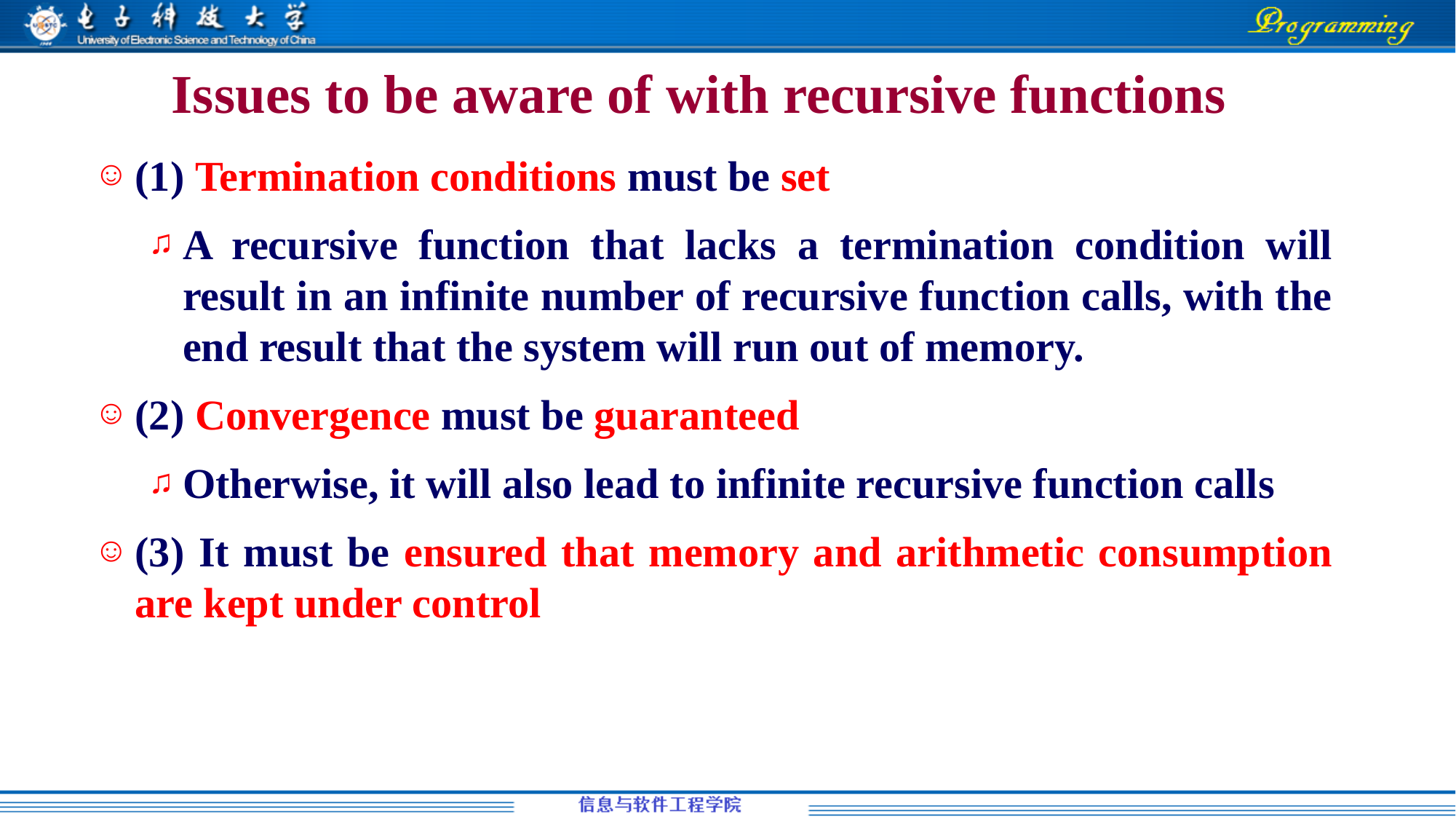

# Issues to be aware of with recursive functions
(1) Termination conditions must be set
A recursive function that lacks a termination condition will result in an infinite number of recursive function calls, with the end result that the system will run out of memory.
(2) Convergence must be guaranteed
Otherwise, it will also lead to infinite recursive function calls
(3) It must be ensured that memory and arithmetic consumption are kept under control